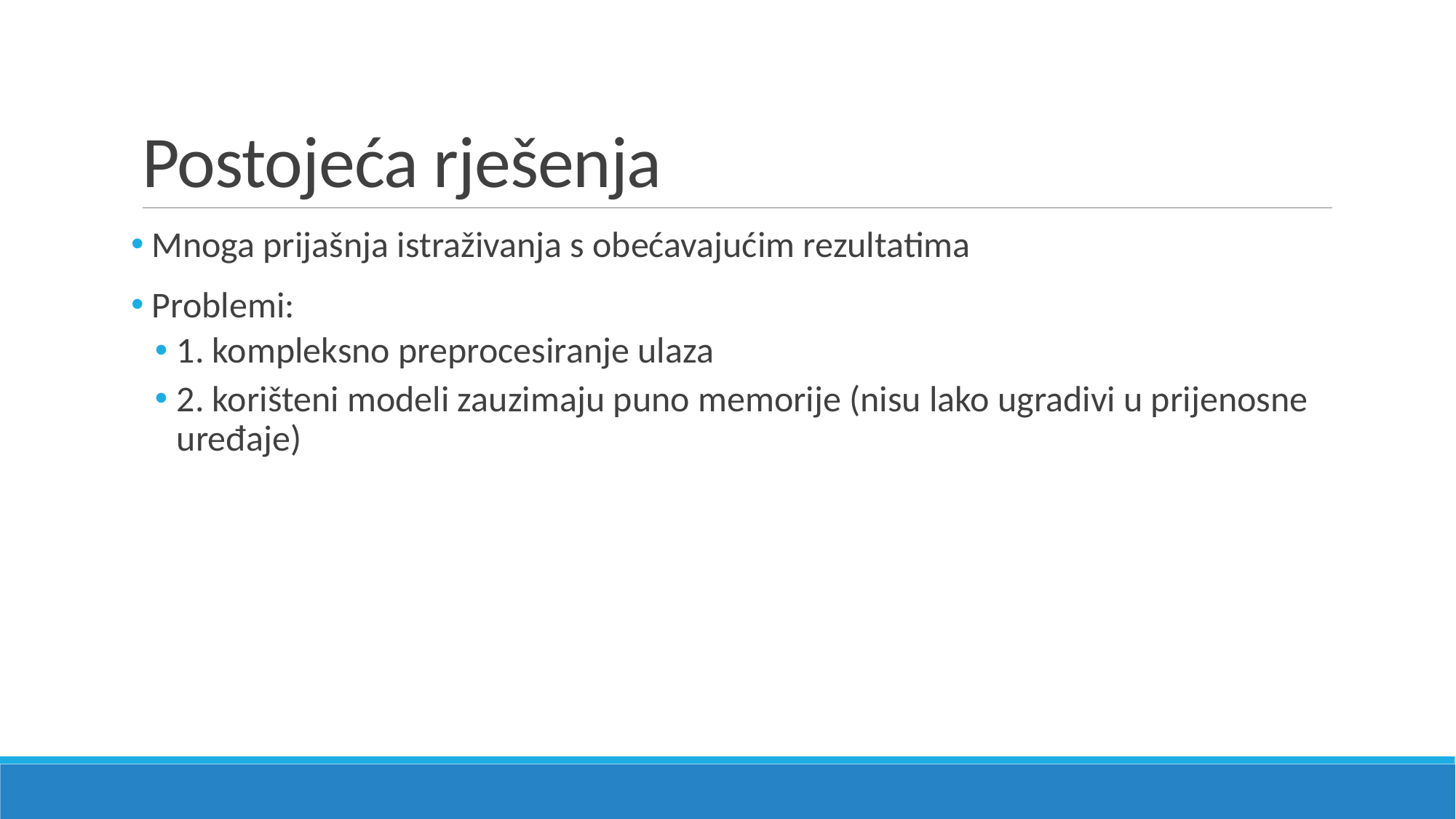

# Postojeća rješenja
 Mnoga prijašnja istraživanja s obećavajućim rezultatima
 Problemi:
1. kompleksno preprocesiranje ulaza
2. korišteni modeli zauzimaju puno memorije (nisu lako ugradivi u prijenosne uređaje)